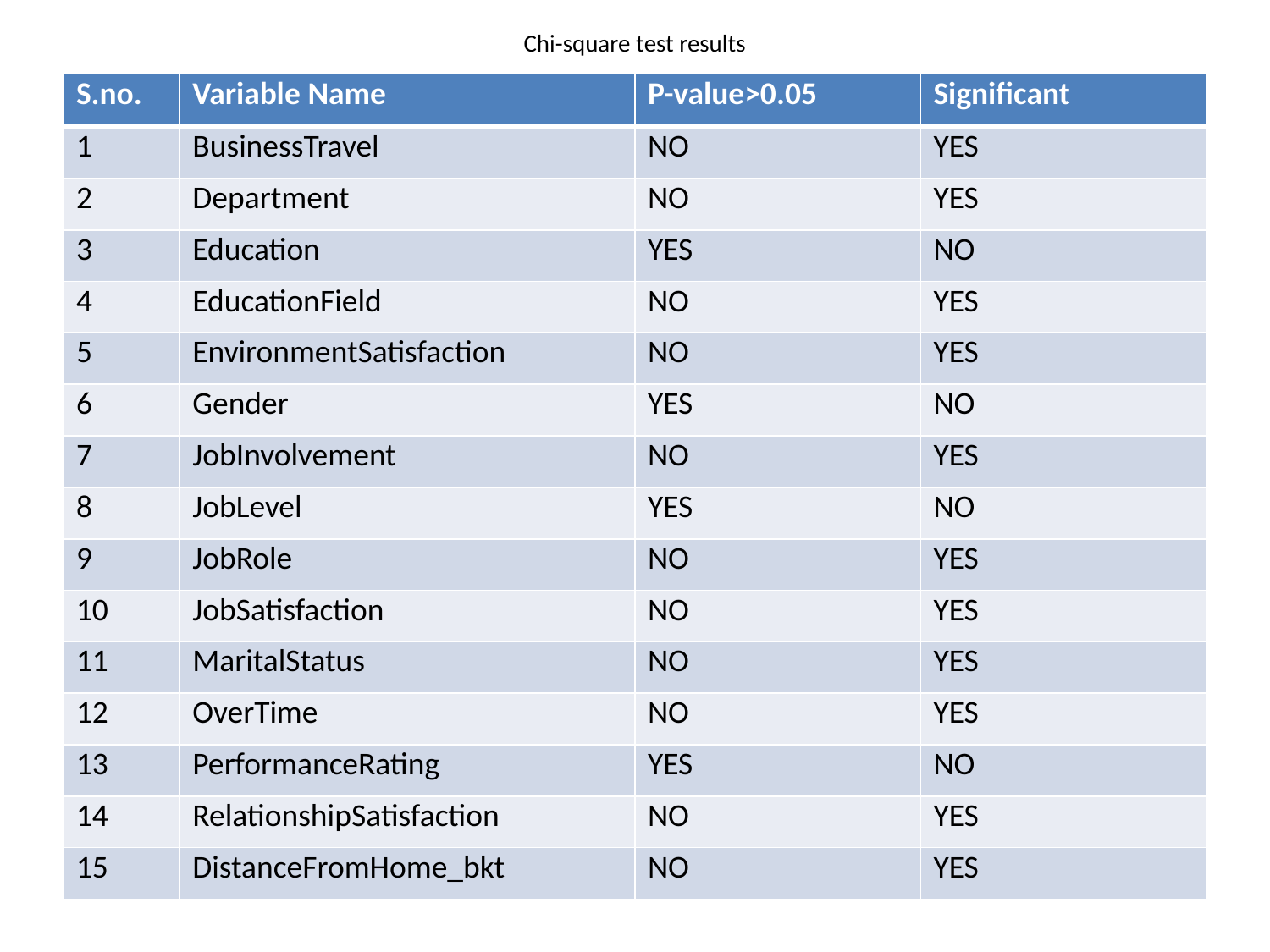

# Chi-square test results
| S.no. | Variable Name | P-value>0.05 | Significant |
| --- | --- | --- | --- |
| 1 | BusinessTravel | NO | YES |
| 2 | Department | NO | YES |
| 3 | Education | YES | NO |
| 4 | EducationField | NO | YES |
| 5 | EnvironmentSatisfaction | NO | YES |
| 6 | Gender | YES | NO |
| 7 | JobInvolvement | NO | YES |
| 8 | JobLevel | YES | NO |
| 9 | JobRole | NO | YES |
| 10 | JobSatisfaction | NO | YES |
| 11 | MaritalStatus | NO | YES |
| 12 | OverTime | NO | YES |
| 13 | PerformanceRating | YES | NO |
| 14 | RelationshipSatisfaction | NO | YES |
| 15 | DistanceFromHome\_bkt | NO | YES |